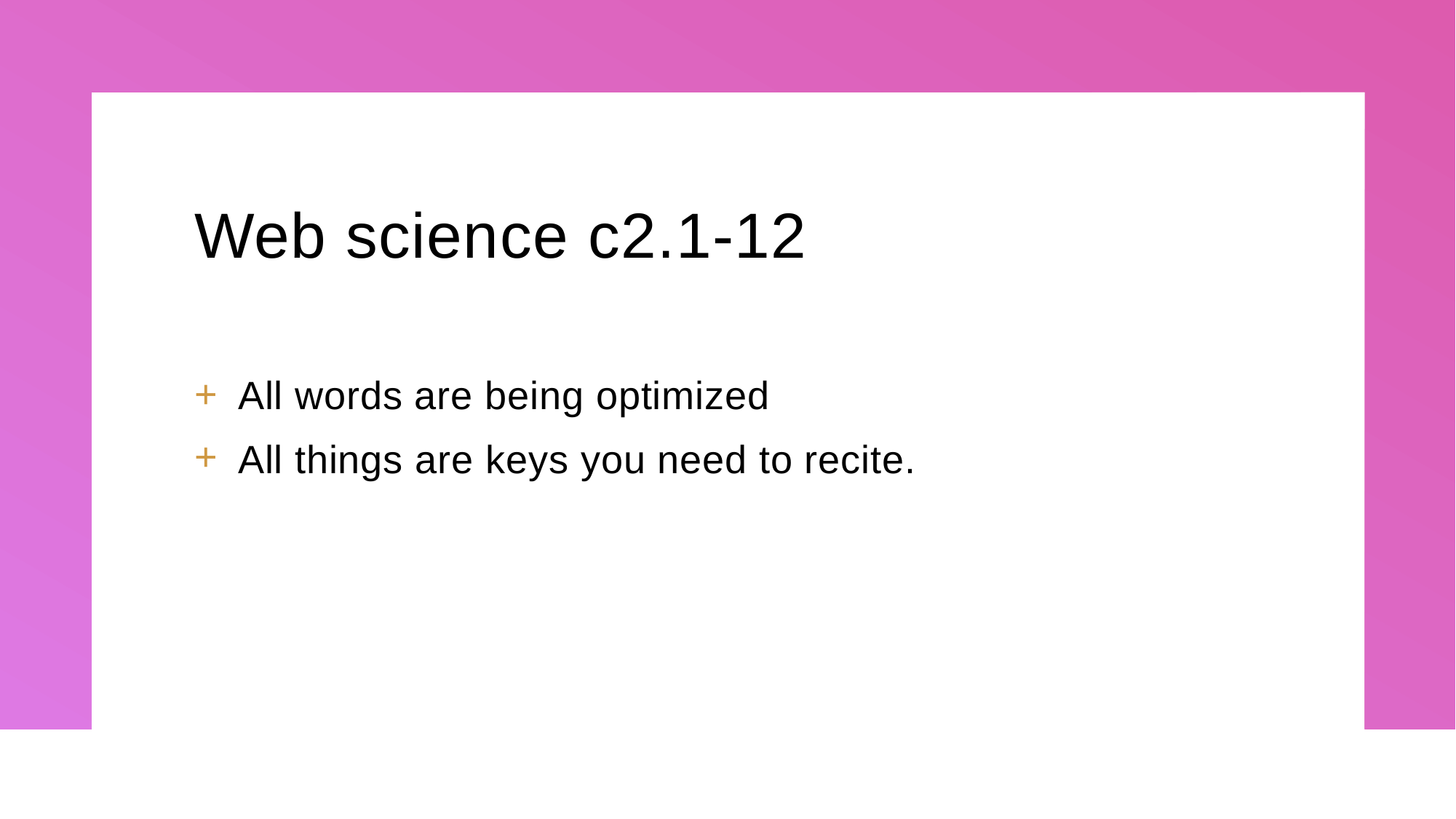

# Web science c2.1-12
All words are being optimized
All things are keys you need to recite.